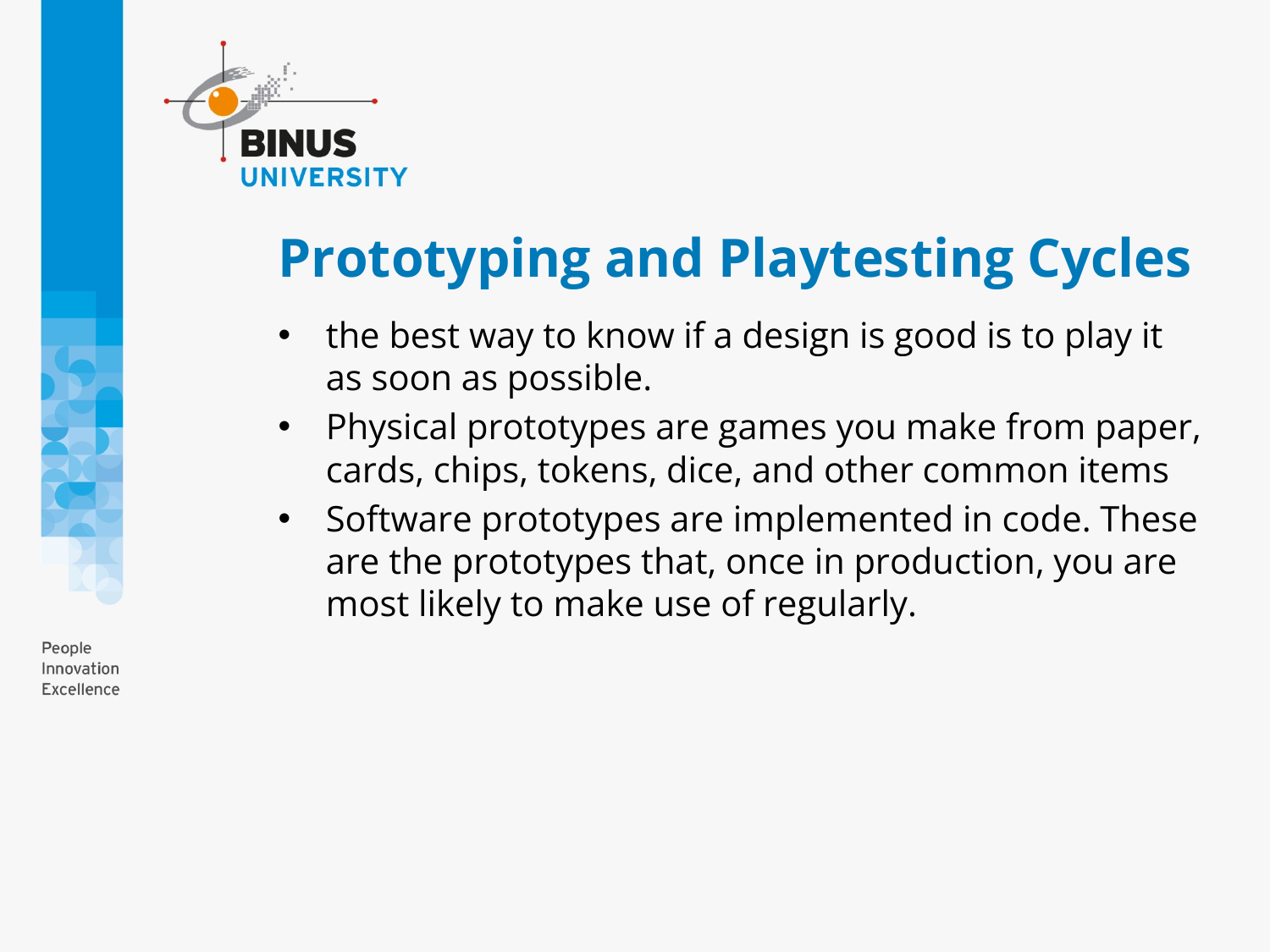

# Prototyping and Playtesting Cycles
the best way to know if a design is good is to play it as soon as possible.
Physical prototypes are games you make from paper, cards, chips, tokens, dice, and other common items
Software prototypes are implemented in code. These are the prototypes that, once in production, you are most likely to make use of regularly.